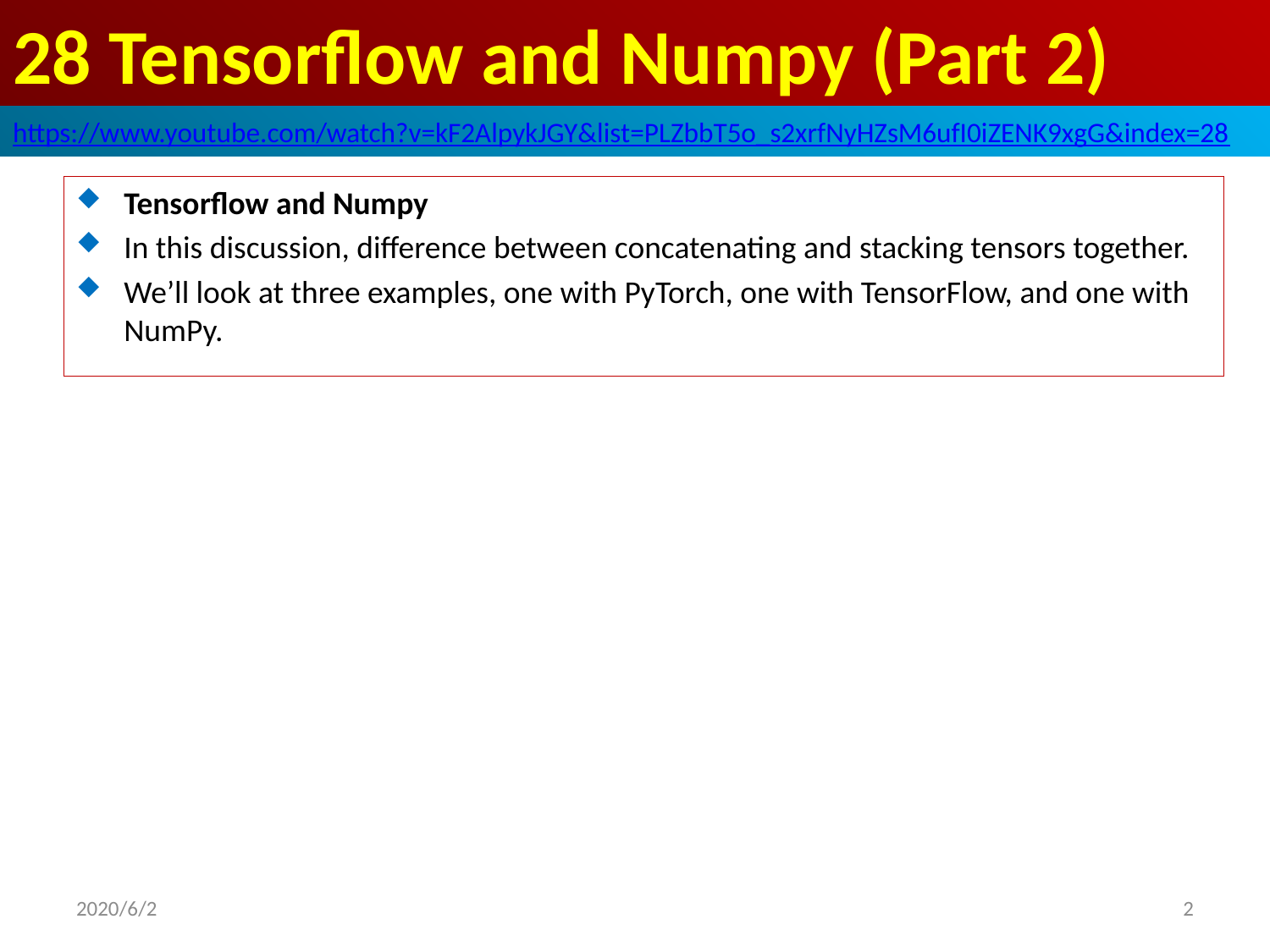

# 28 Tensorflow and Numpy (Part 2)
https://www.youtube.com/watch?v=kF2AlpykJGY&list=PLZbbT5o_s2xrfNyHZsM6ufI0iZENK9xgG&index=28
Tensorflow and Numpy
In this discussion, difference between concatenating and stacking tensors together.
We’ll look at three examples, one with PyTorch, one with TensorFlow, and one with NumPy.
2020/6/2
2